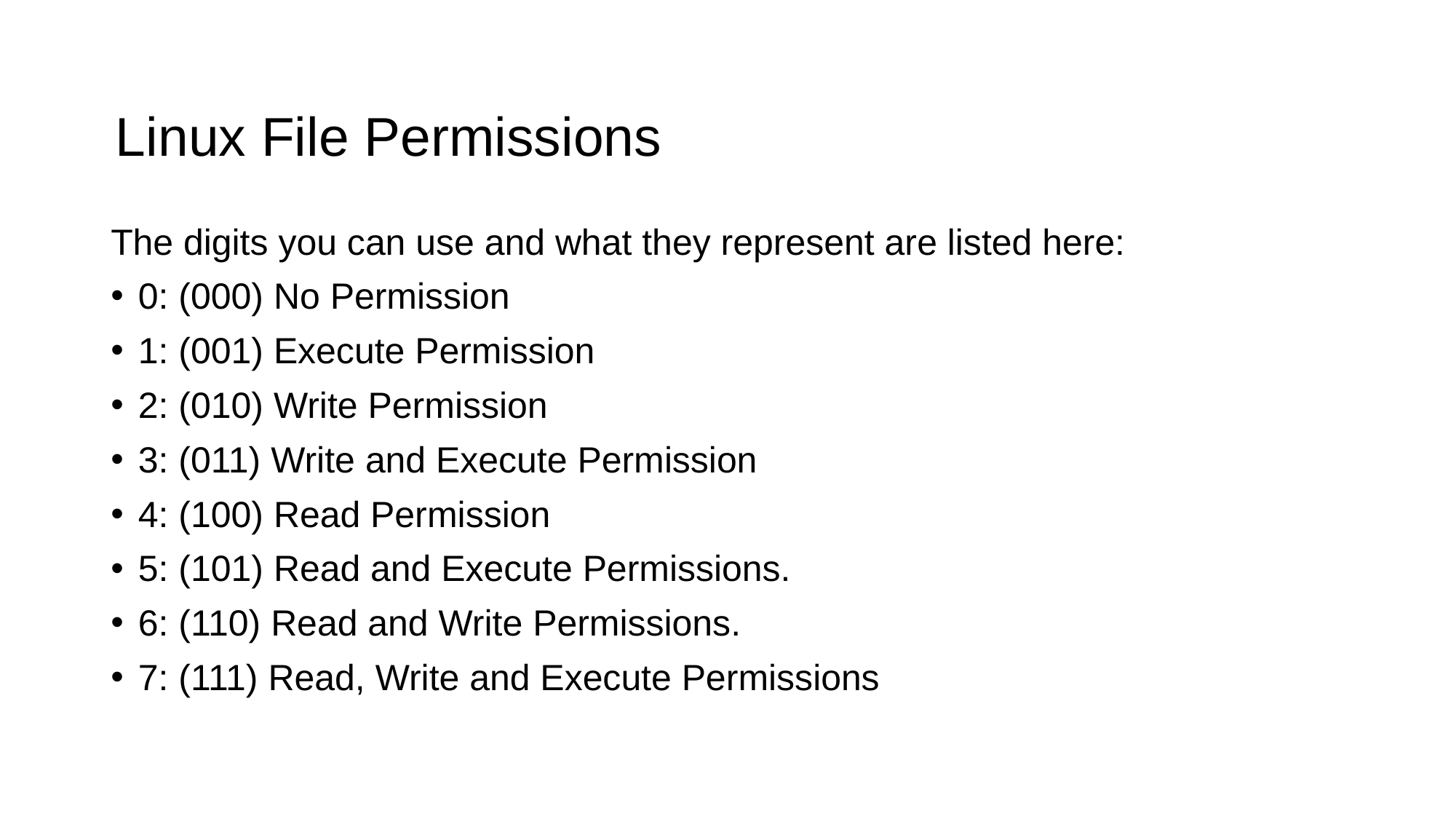

# Linux File Permissions
The digits you can use and what they represent are listed here:
0: (000) No Permission
1: (001) Execute Permission
2: (010) Write Permission
3: (011) Write and Execute Permission
4: (100) Read Permission
5: (101) Read and Execute Permissions.
6: (110) Read and Write Permissions.
7: (111) Read, Write and Execute Permissions